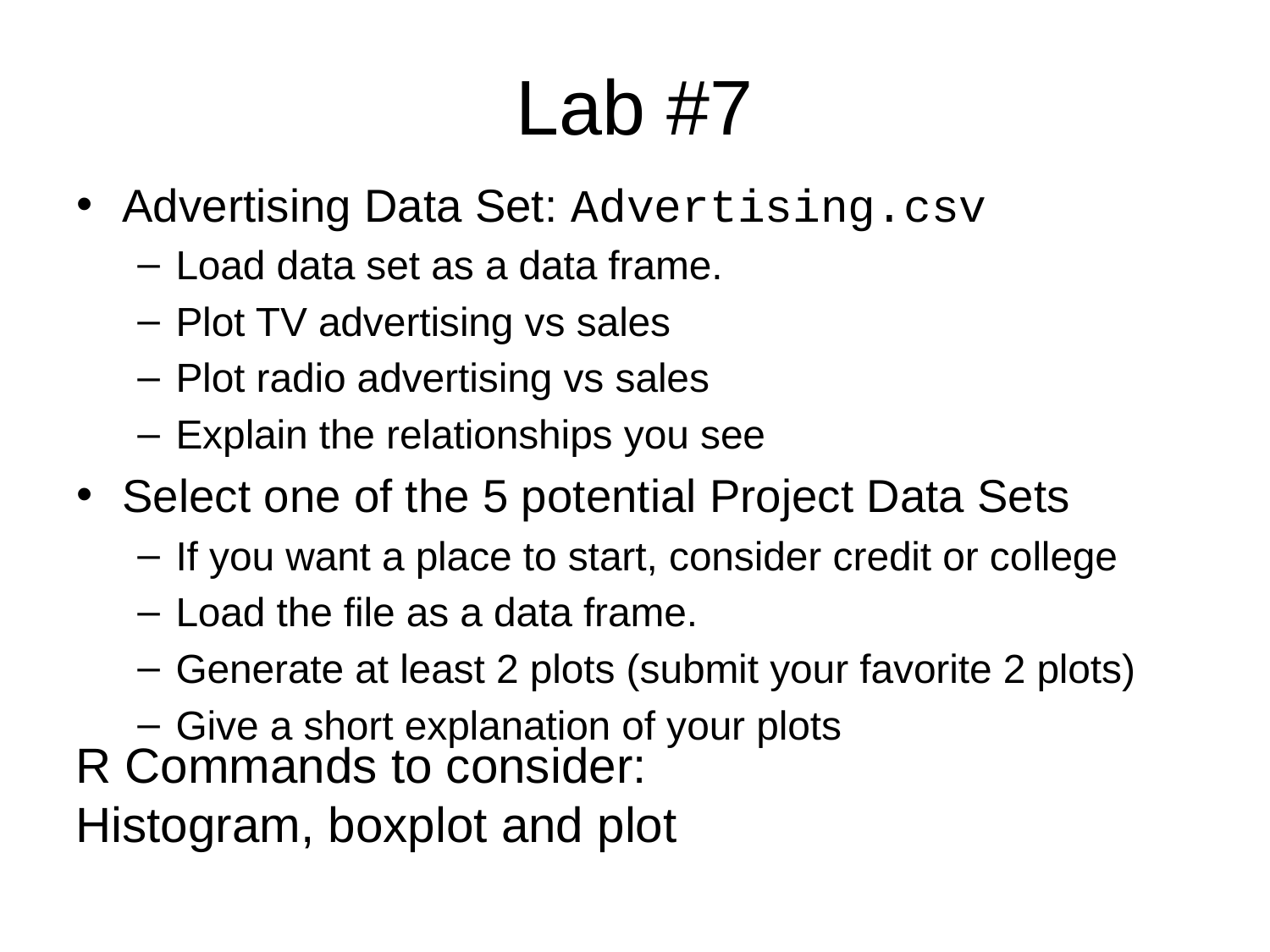

# Lab #7
Advertising Data Set: Advertising.csv
Load data set as a data frame.
Plot TV advertising vs sales
Plot radio advertising vs sales
Explain the relationships you see
Select one of the 5 potential Project Data Sets
If you want a place to start, consider credit or college
Load the file as a data frame.
Generate at least 2 plots (submit your favorite 2 plots)
Give a short explanation of your plots
R Commands to consider:
Histogram, boxplot and plot